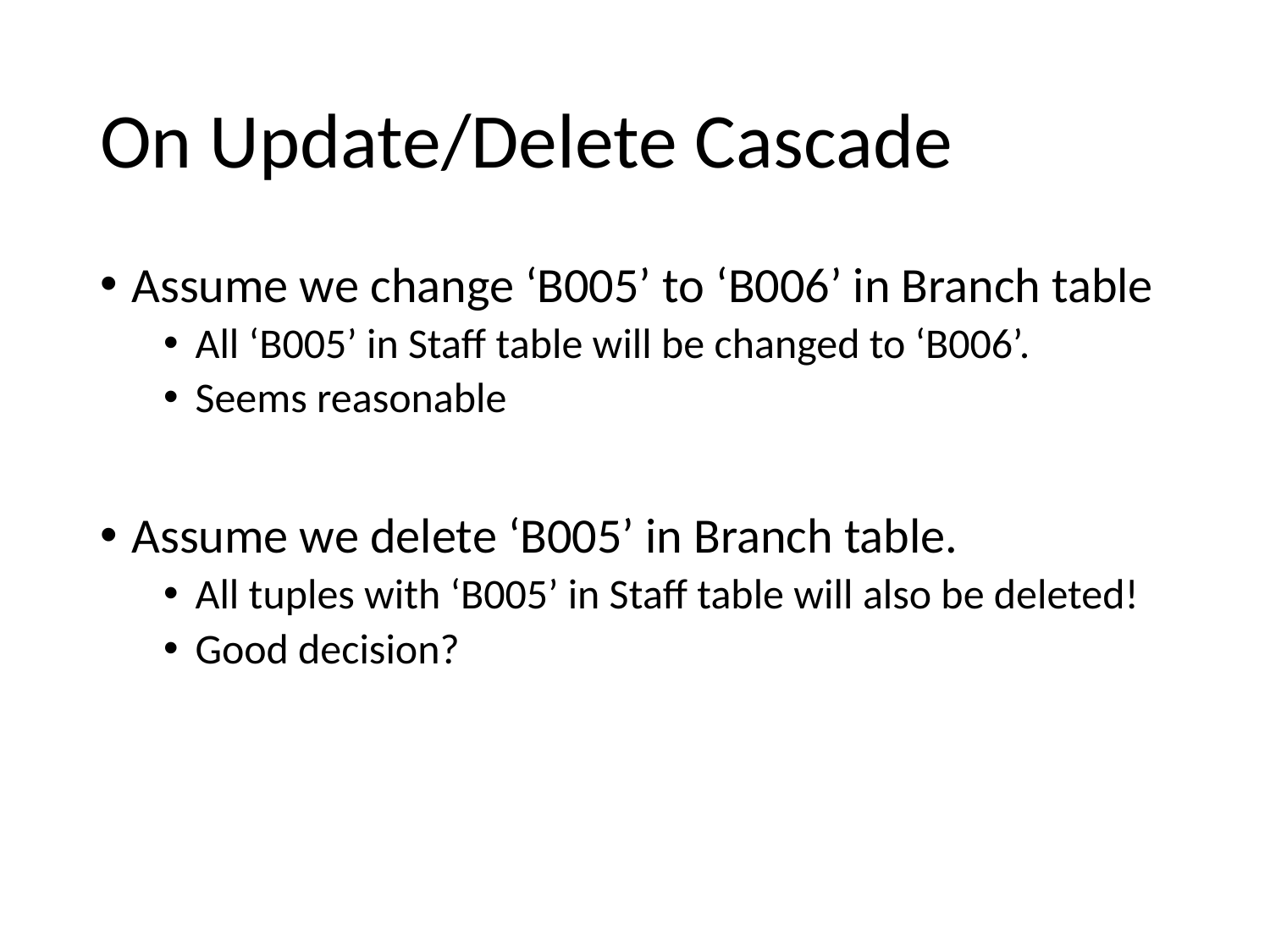

# On Update/Delete Cascade
Assume we change ‘B005’ to ‘B006’ in Branch table
All ‘B005’ in Staff table will be changed to ‘B006’.
Seems reasonable

Assume we delete ‘B005’ in Branch table.
All tuples with ‘B005’ in Staff table will also be deleted!
Good decision?